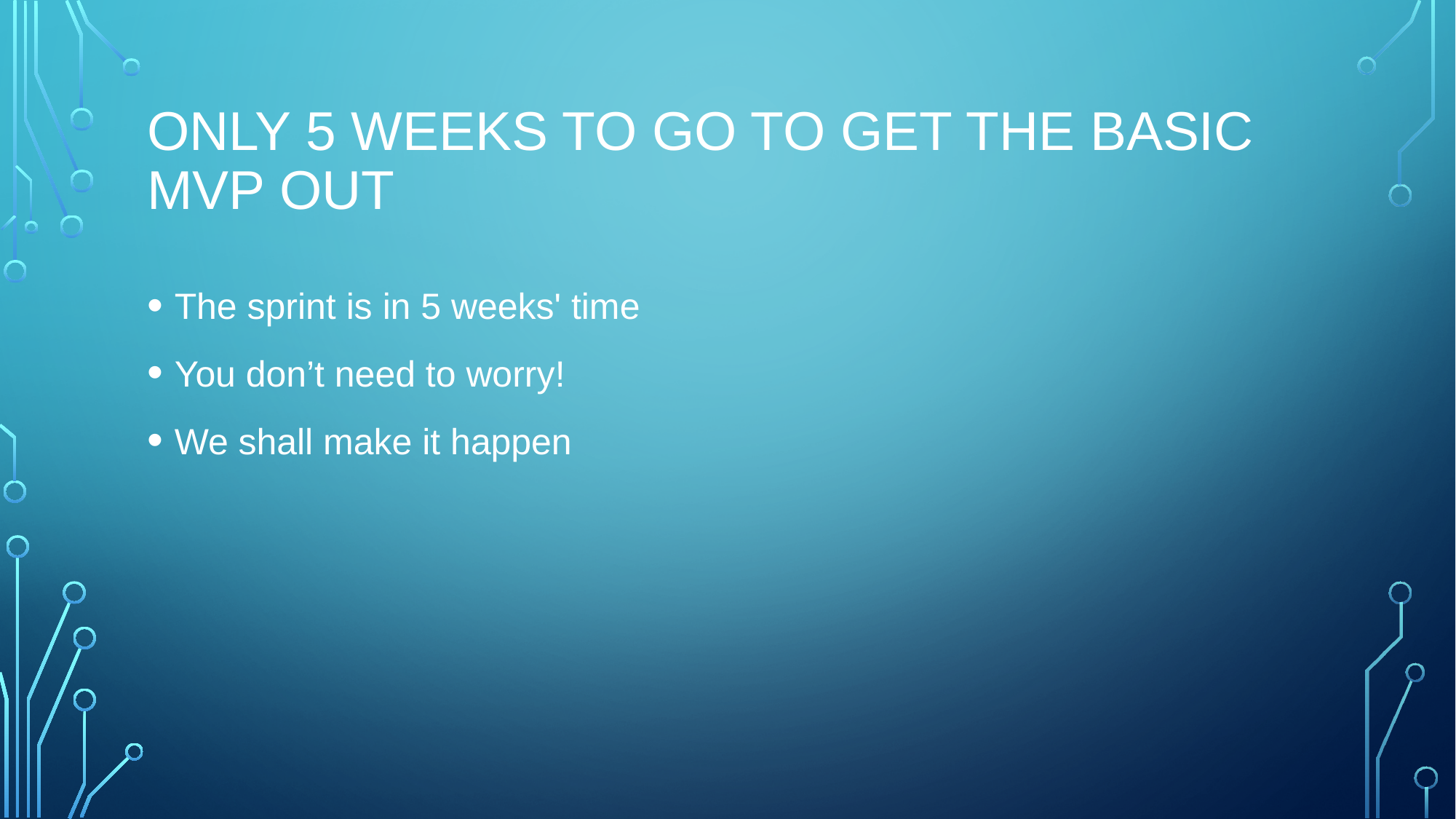

# Only 5 weeks to go to get the basic mvp out
The sprint is in 5 weeks' time
You don’t need to worry!
We shall make it happen